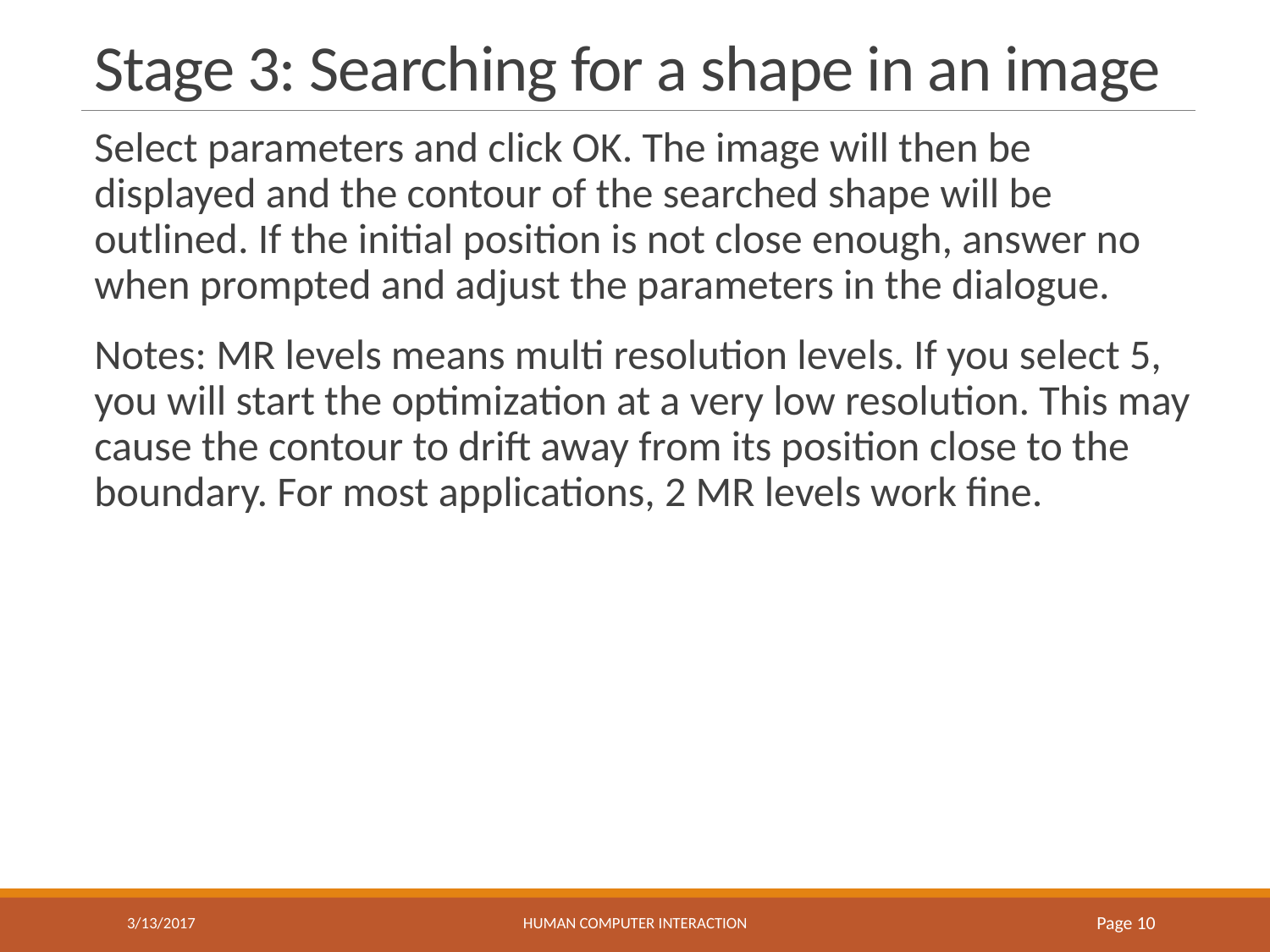

# Stage 3: Searching for a shape in an image
Select parameters and click OK. The image will then be displayed and the contour of the searched shape will be outlined. If the initial position is not close enough, answer no when prompted and adjust the parameters in the dialogue.
Notes: MR levels means multi resolution levels. If you select 5, you will start the optimization at a very low resolution. This may cause the contour to drift away from its position close to the boundary. For most applications, 2 MR levels work fine.
3/13/2017
HUMAN COMPUTER INTERACTION
Page 10